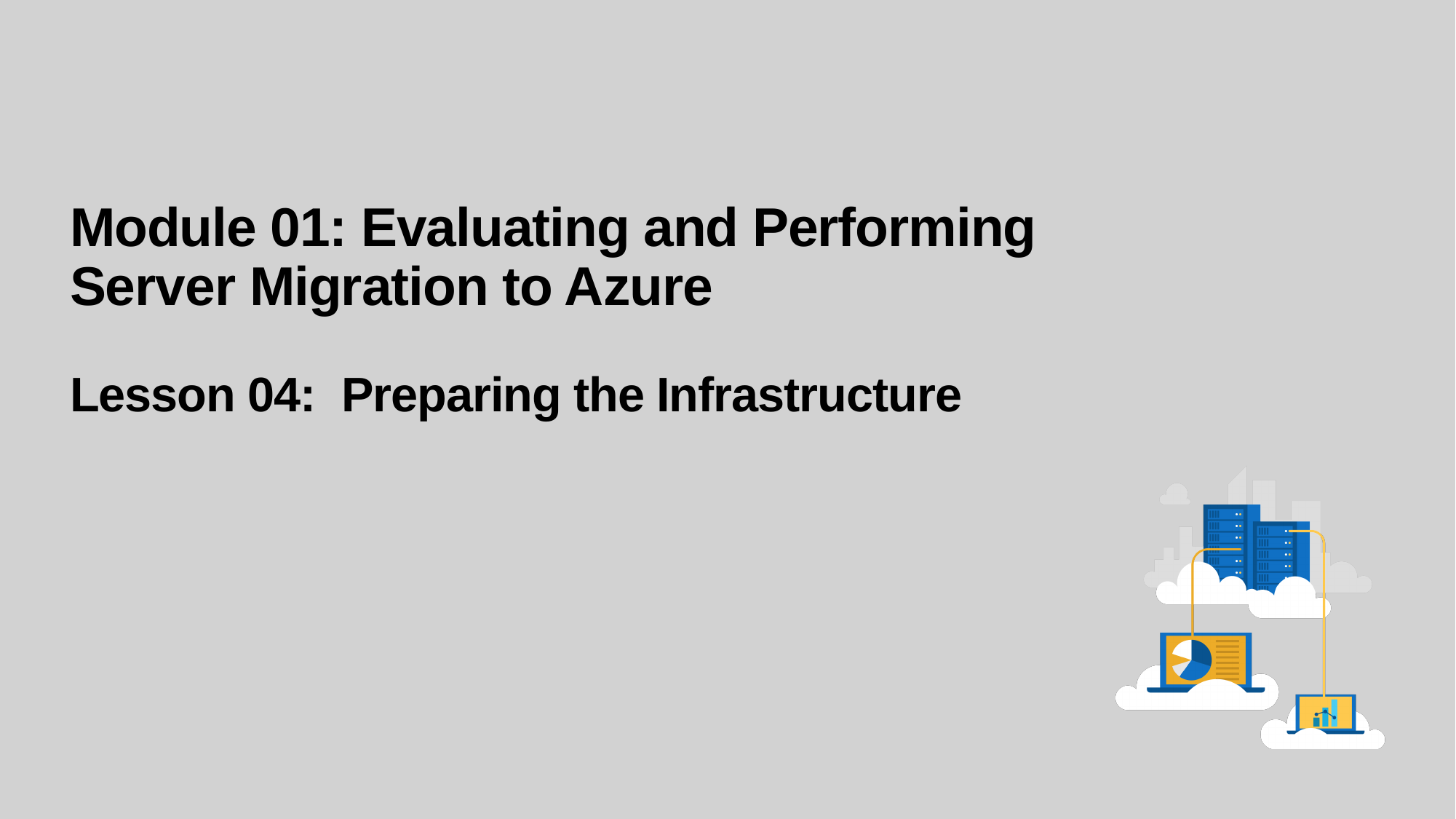

# Module 01: Evaluating and Performing Server Migration to Azure Lesson 04:  Preparing the Infrastructure